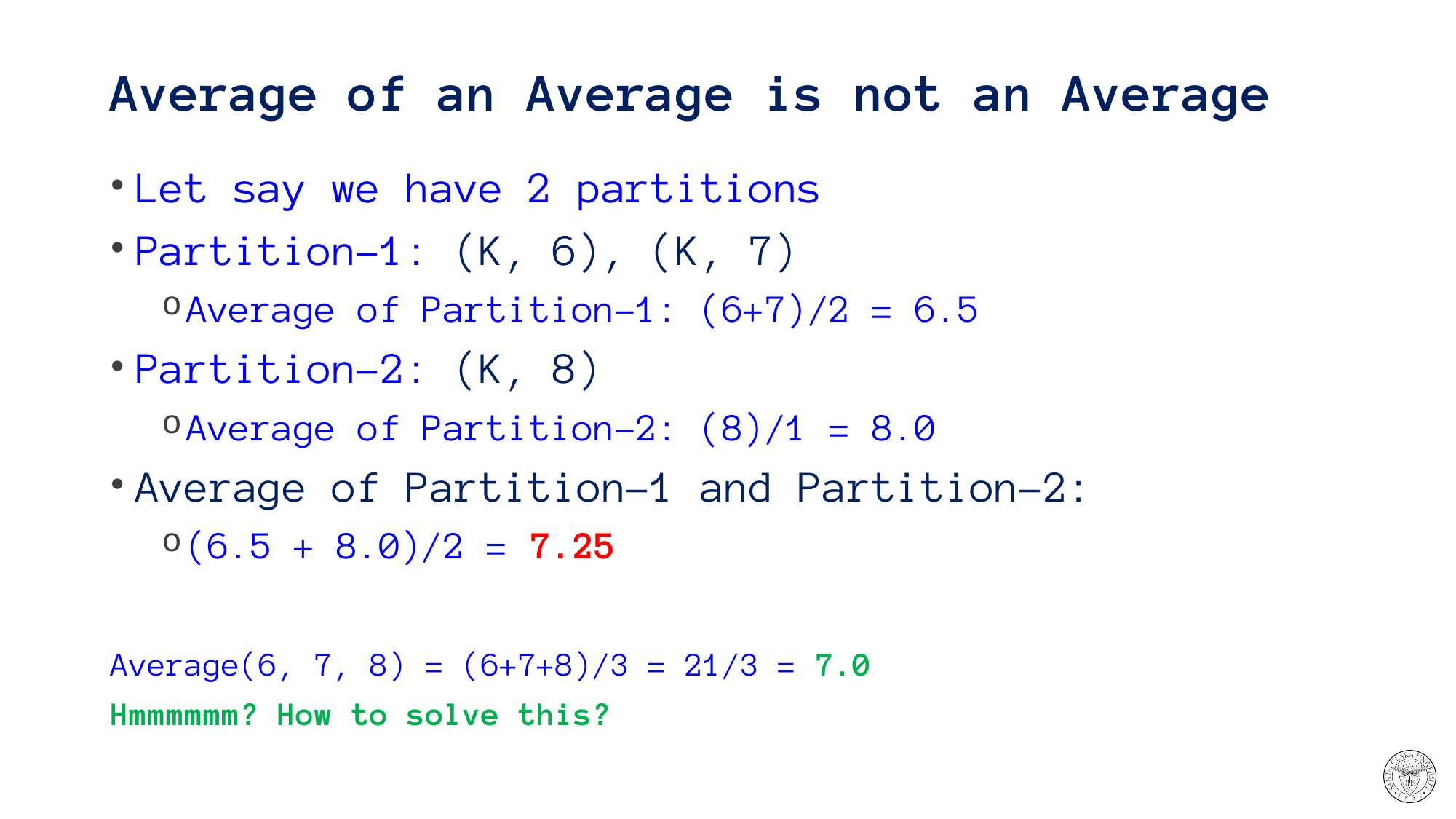

# Average of an Average is not an Average
Let say we have 2 partitions
Partition-1: (K, 6), (K, 7)
Average of Partition-1: (6+7)/2 = 6.5
Partition-2: (K, 8)
Average of Partition-2: (8)/1 = 8.0
Average of Partition-1 and Partition-2:
(6.5 + 8.0)/2 = 7.25

Average(6, 7, 8) = (6+7+8)/3 = 21/3 = 7.0
Hmmmmmm? How to solve this?